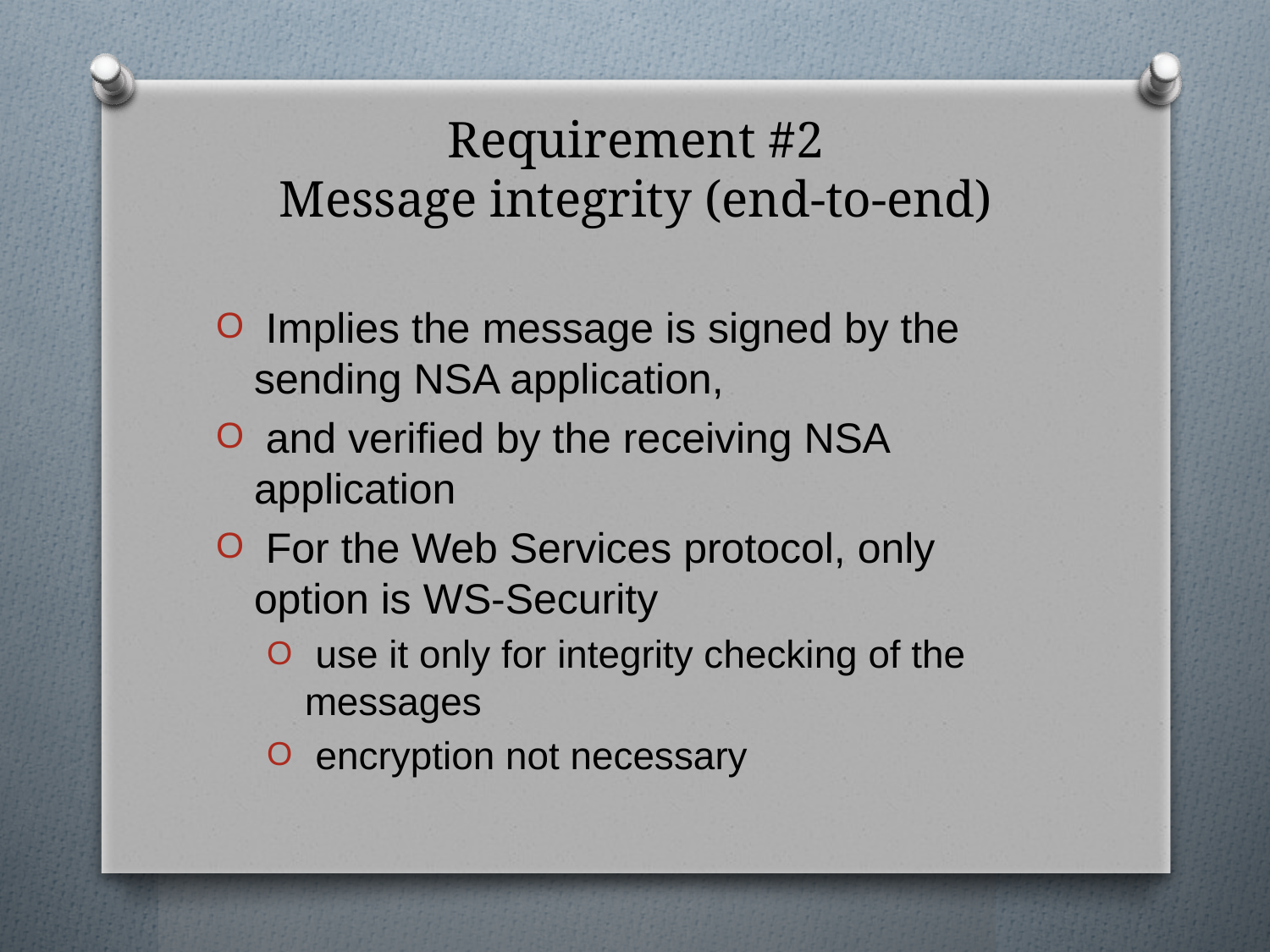

# Requirement #2 Message integrity (end-to-end)
 Implies the message is signed by the sending NSA application,
 and verified by the receiving NSA application
 For the Web Services protocol, only option is WS-Security
 use it only for integrity checking of the messages
 encryption not necessary